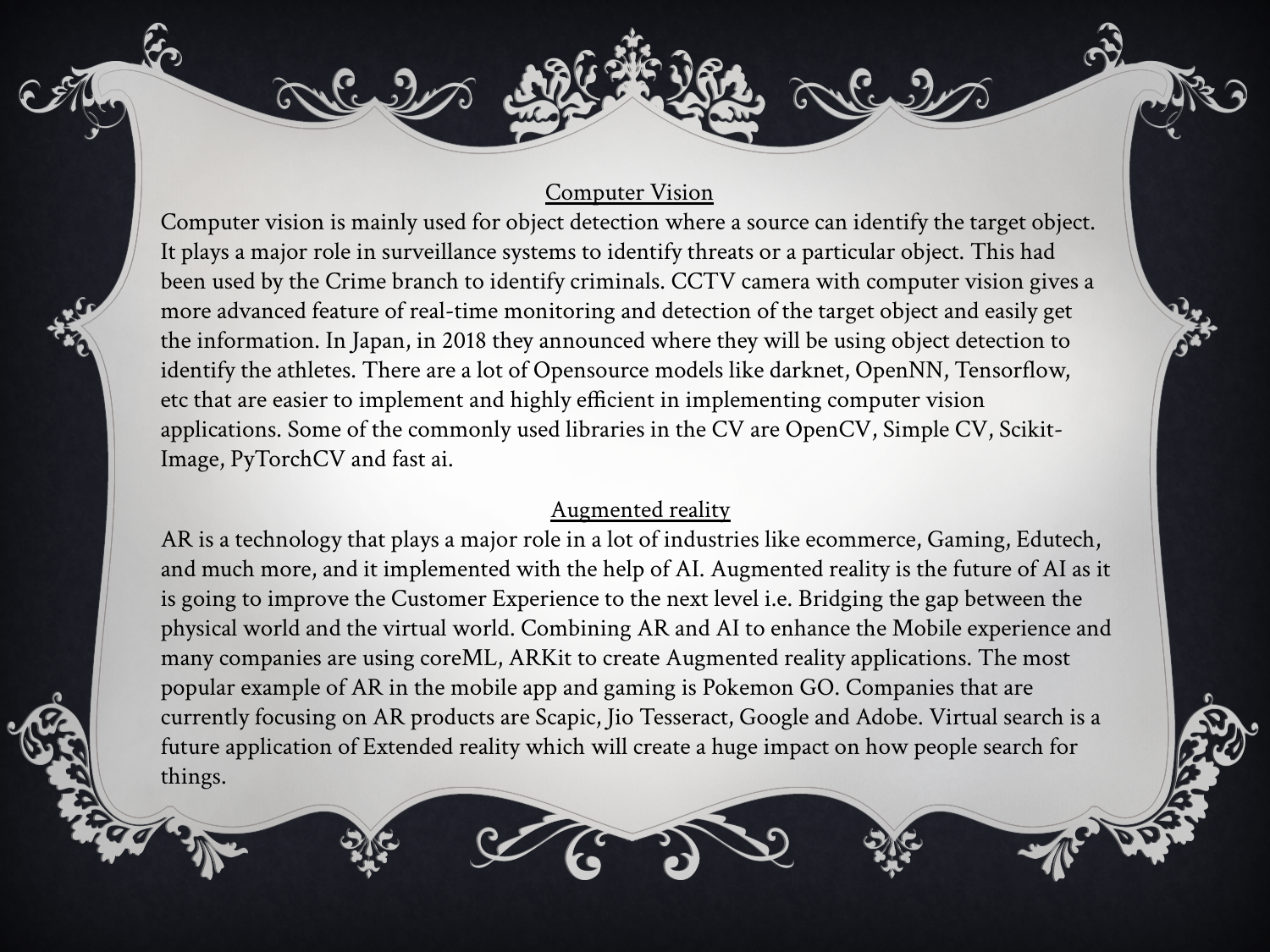

Computer Vision
Computer vision is mainly used for object detection where a source can identify the target object. It plays a major role in surveillance systems to identify threats or a particular object. This had been used by the Crime branch to identify criminals. CCTV camera with computer vision gives a more advanced feature of real-time monitoring and detection of the target object and easily get the information. In Japan, in 2018 they announced where they will be using object detection to identify the athletes. There are a lot of Opensource models like darknet, OpenNN, Tensorflow, etc that are easier to implement and highly efficient in implementing computer vision applications. Some of the commonly used libraries in the CV are OpenCV, Simple CV, Scikit-Image, PyTorchCV and fast ai.
Augmented reality
AR is a technology that plays a major role in a lot of industries like ecommerce, Gaming, Edutech, and much more, and it implemented with the help of AI. Augmented reality is the future of AI as it is going to improve the Customer Experience to the next level i.e. Bridging the gap between the physical world and the virtual world. Combining AR and AI to enhance the Mobile experience and many companies are using coreML, ARKit to create Augmented reality applications. The most popular example of AR in the mobile app and gaming is Pokemon GO. Companies that are currently focusing on AR products are Scapic, Jio Tesseract, Google and Adobe. Virtual search is a future application of Extended reality which will create a huge impact on how people search for things.